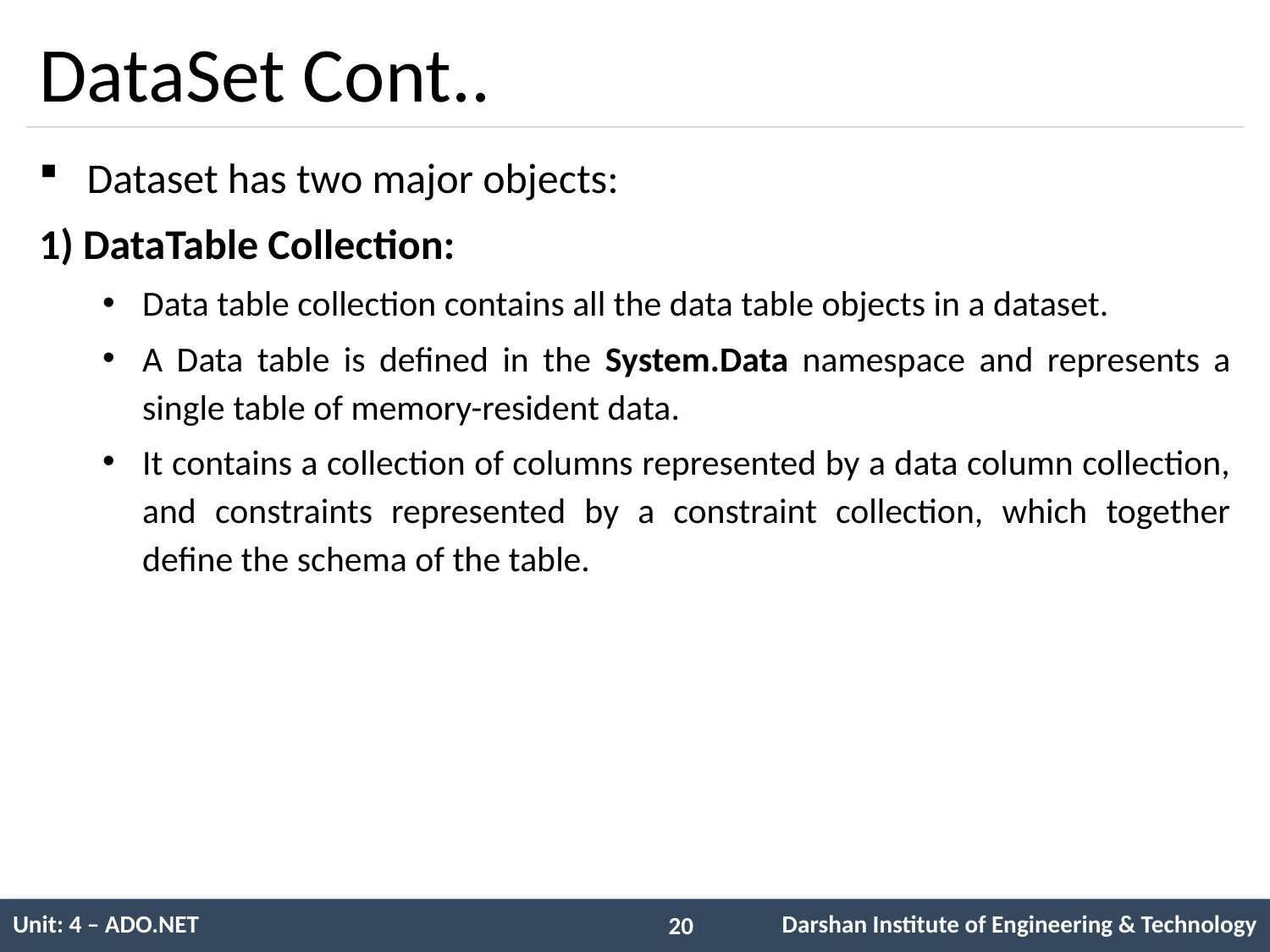

# DataSet Cont..
Dataset has two major objects:
1) DataTable Collection:
Data table collection contains all the data table objects in a dataset.
A Data table is defined in the System.Data namespace and represents a single table of memory-resident data.
It contains a collection of columns represented by a data column collection, and constraints represented by a constraint collection, which together define the schema of the table.